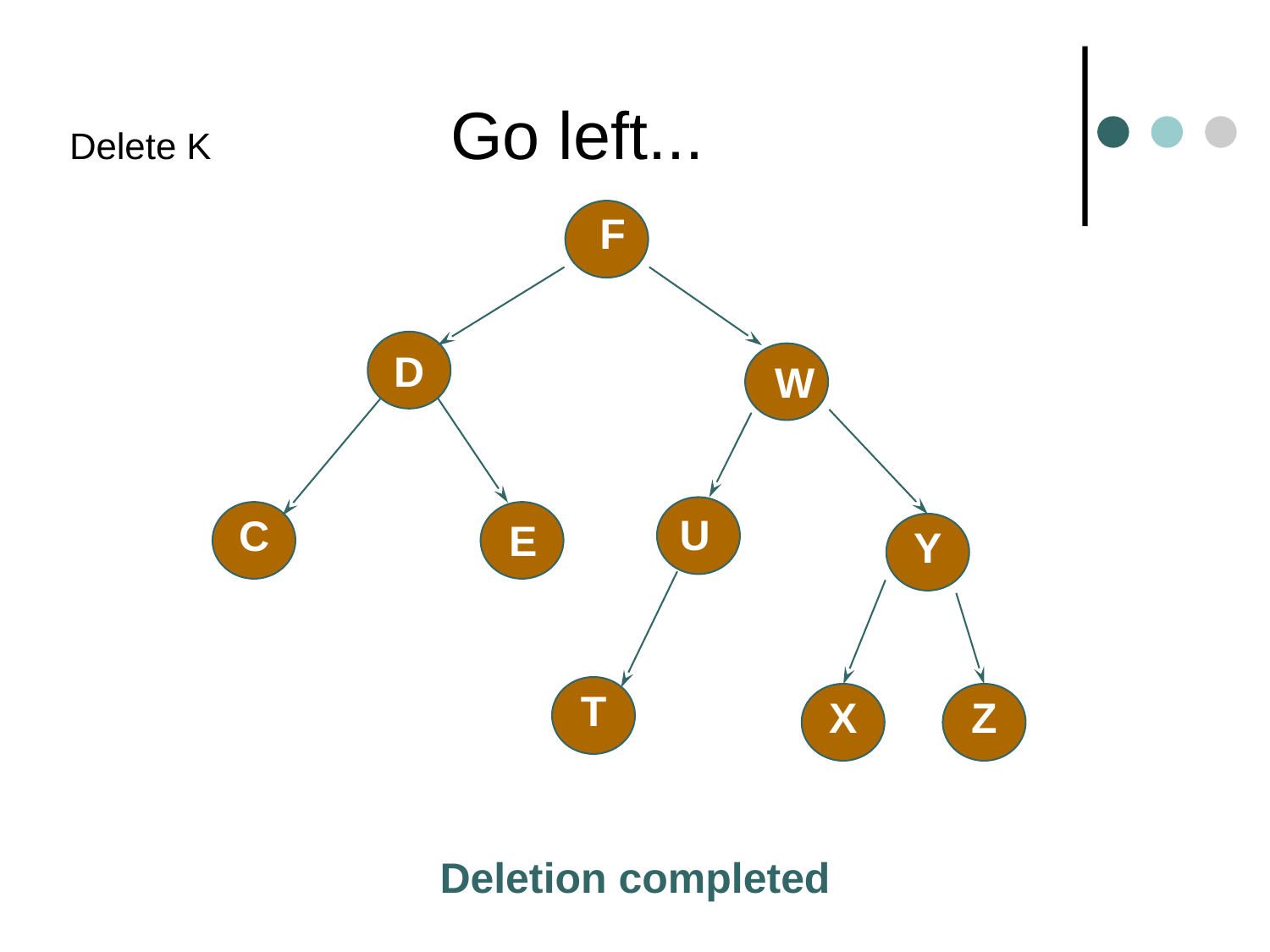

# Delete K 		Go left...

F

D

W

U

C
E

Y

T

X
Z
Deletion completed